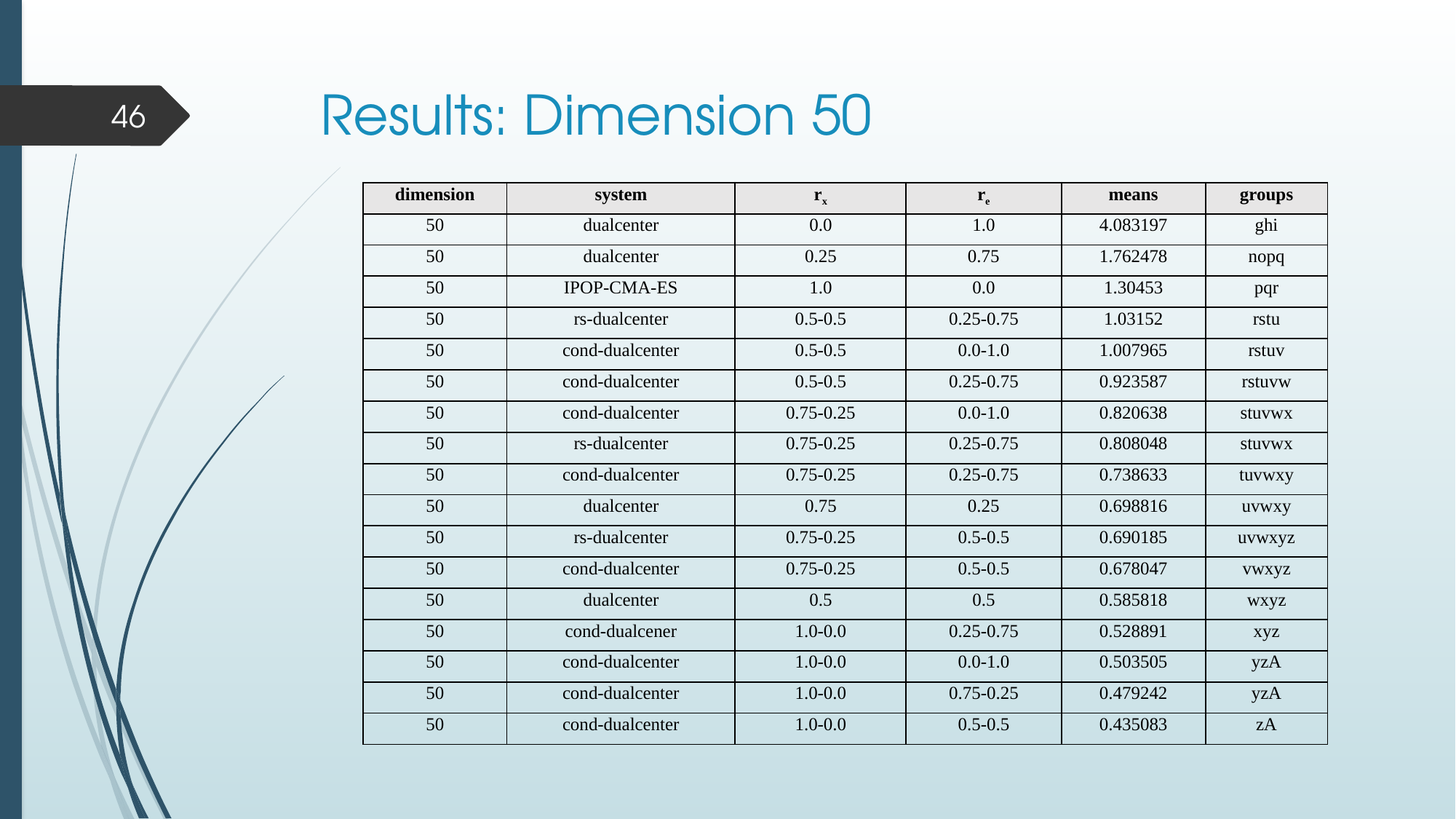

# Results: Dimension 50
46
| dimension | system | rx | re | means | groups |
| --- | --- | --- | --- | --- | --- |
| 50 | dualcenter | 0.0 | 1.0 | 4.083197 | ghi |
| 50 | dualcenter | 0.25 | 0.75 | 1.762478 | nopq |
| 50 | IPOP-CMA-ES | 1.0 | 0.0 | 1.30453 | pqr |
| 50 | rs-dualcenter | 0.5-0.5 | 0.25-0.75 | 1.03152 | rstu |
| 50 | cond-dualcenter | 0.5-0.5 | 0.0-1.0 | 1.007965 | rstuv |
| 50 | cond-dualcenter | 0.5-0.5 | 0.25-0.75 | 0.923587 | rstuvw |
| 50 | cond-dualcenter | 0.75-0.25 | 0.0-1.0 | 0.820638 | stuvwx |
| 50 | rs-dualcenter | 0.75-0.25 | 0.25-0.75 | 0.808048 | stuvwx |
| 50 | cond-dualcenter | 0.75-0.25 | 0.25-0.75 | 0.738633 | tuvwxy |
| 50 | dualcenter | 0.75 | 0.25 | 0.698816 | uvwxy |
| 50 | rs-dualcenter | 0.75-0.25 | 0.5-0.5 | 0.690185 | uvwxyz |
| 50 | cond-dualcenter | 0.75-0.25 | 0.5-0.5 | 0.678047 | vwxyz |
| 50 | dualcenter | 0.5 | 0.5 | 0.585818 | wxyz |
| 50 | cond-dualcener | 1.0-0.0 | 0.25-0.75 | 0.528891 | xyz |
| 50 | cond-dualcenter | 1.0-0.0 | 0.0-1.0 | 0.503505 | yzA |
| 50 | cond-dualcenter | 1.0-0.0 | 0.75-0.25 | 0.479242 | yzA |
| 50 | cond-dualcenter | 1.0-0.0 | 0.5-0.5 | 0.435083 | zA |